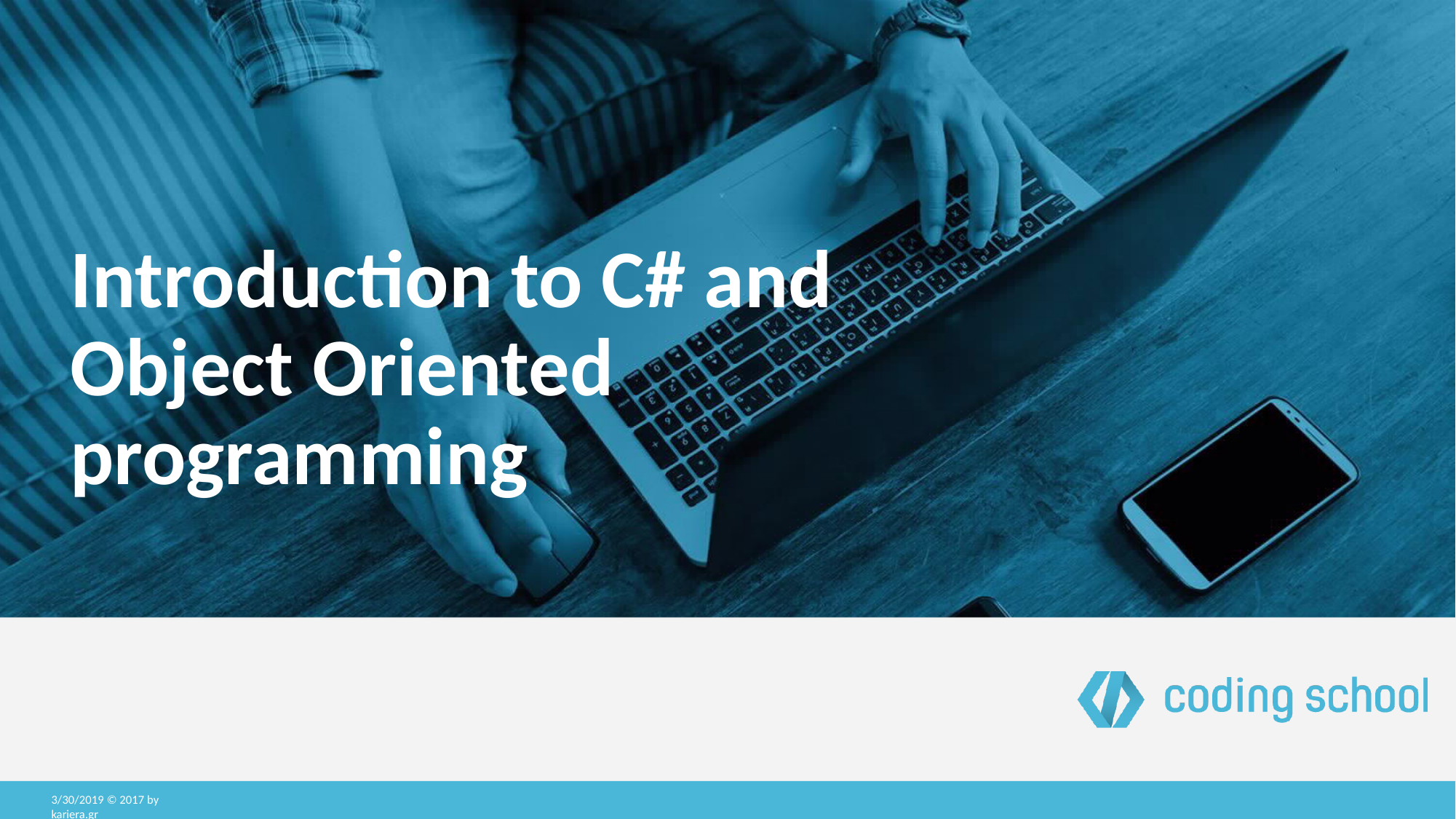

Introduction to C# and Object Oriented programming